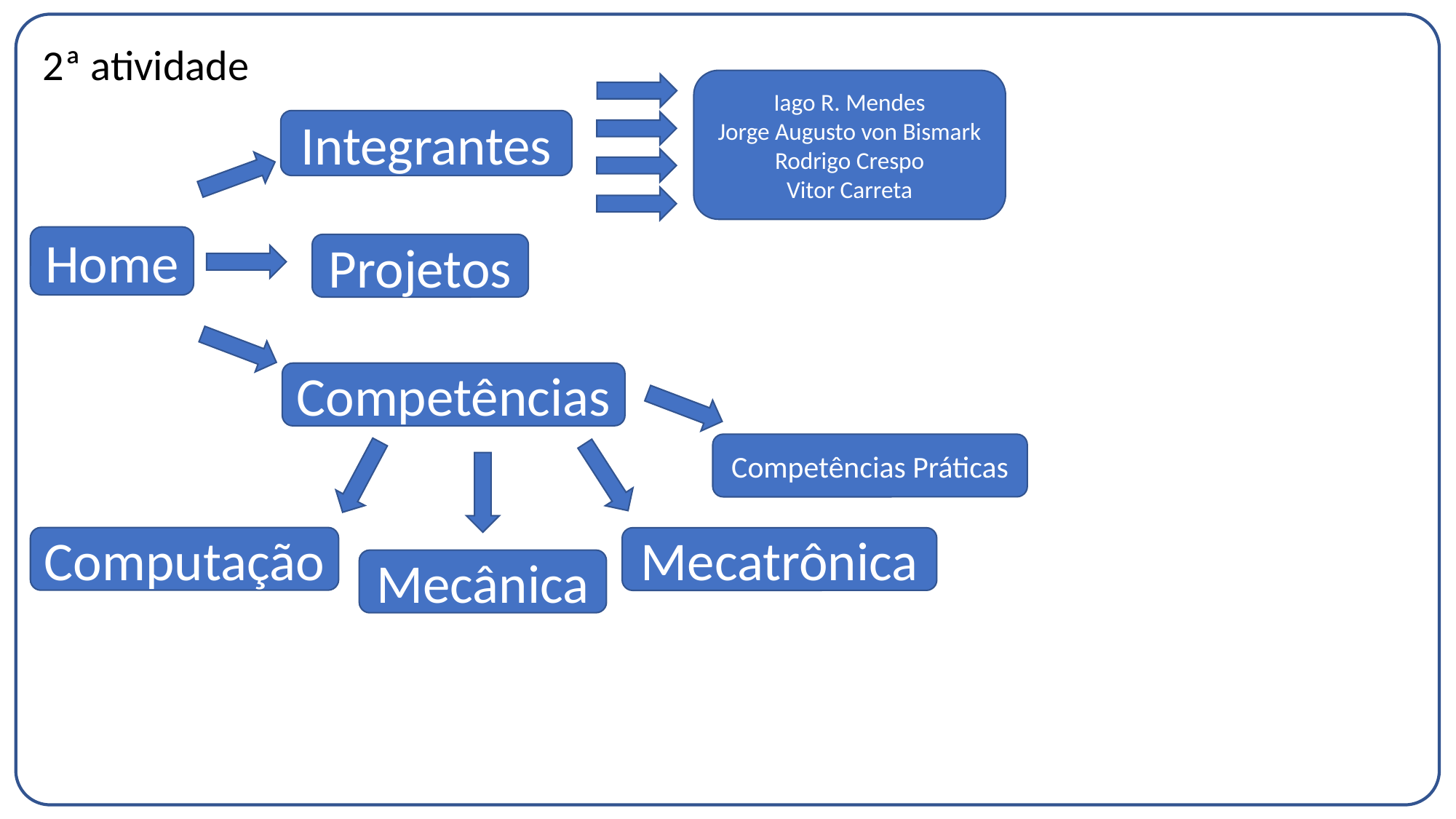

# 2ª atividade
Iago R. Mendes
Jorge Augusto von Bismark
Rodrigo Crespo
Vitor Carreta

Integrantes

Home
Projetos

Competências

Competências Práticas

Computação
Mecatrônica
Mecânica